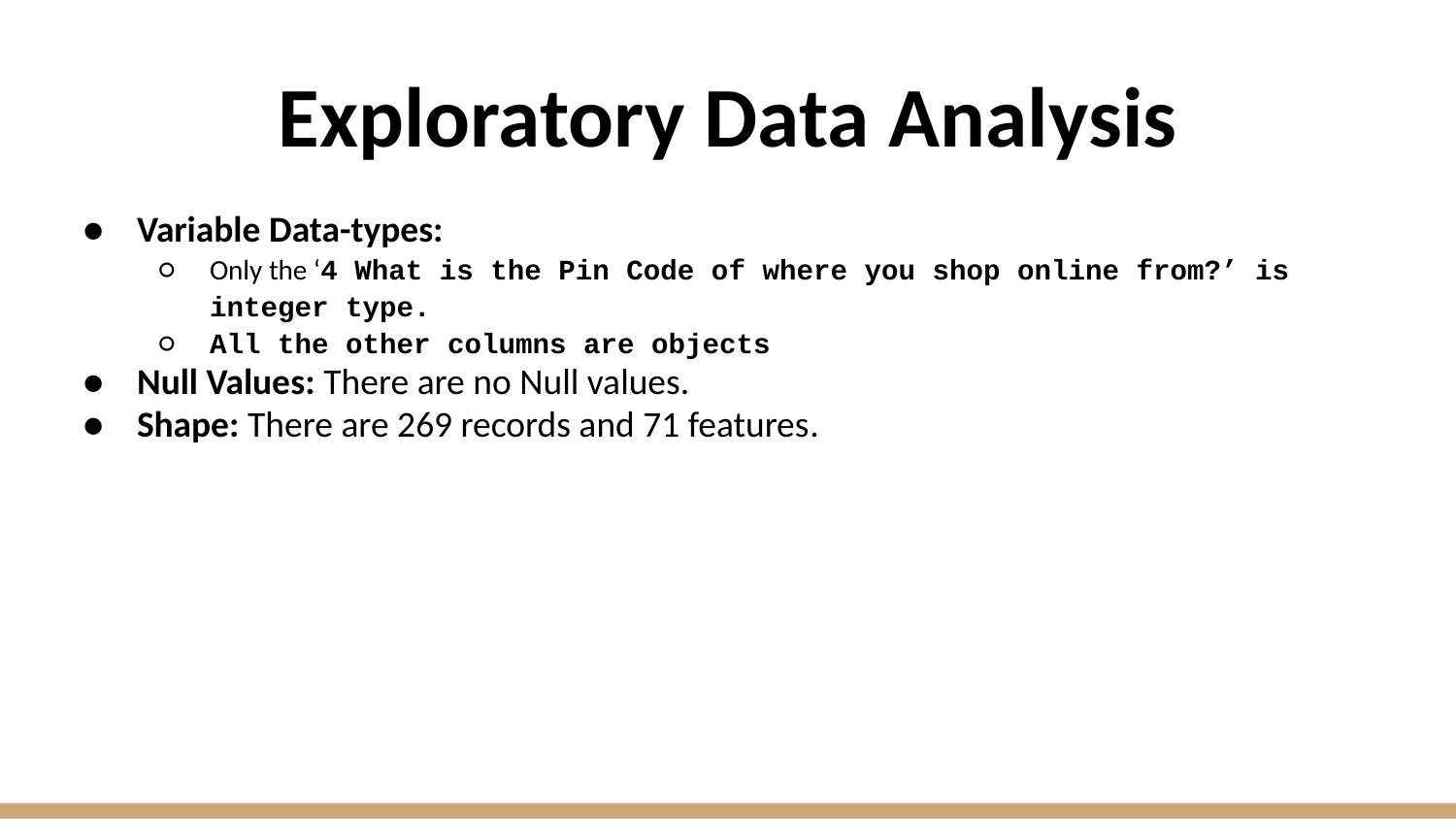

# Exploratory Data Analysis
Variable Data-types:
Only the ‘4 What is the Pin Code of where you shop online from?’ is integer type.
All the other columns are objects
Null Values: There are no Null values.
Shape: There are 269 records and 71 features.